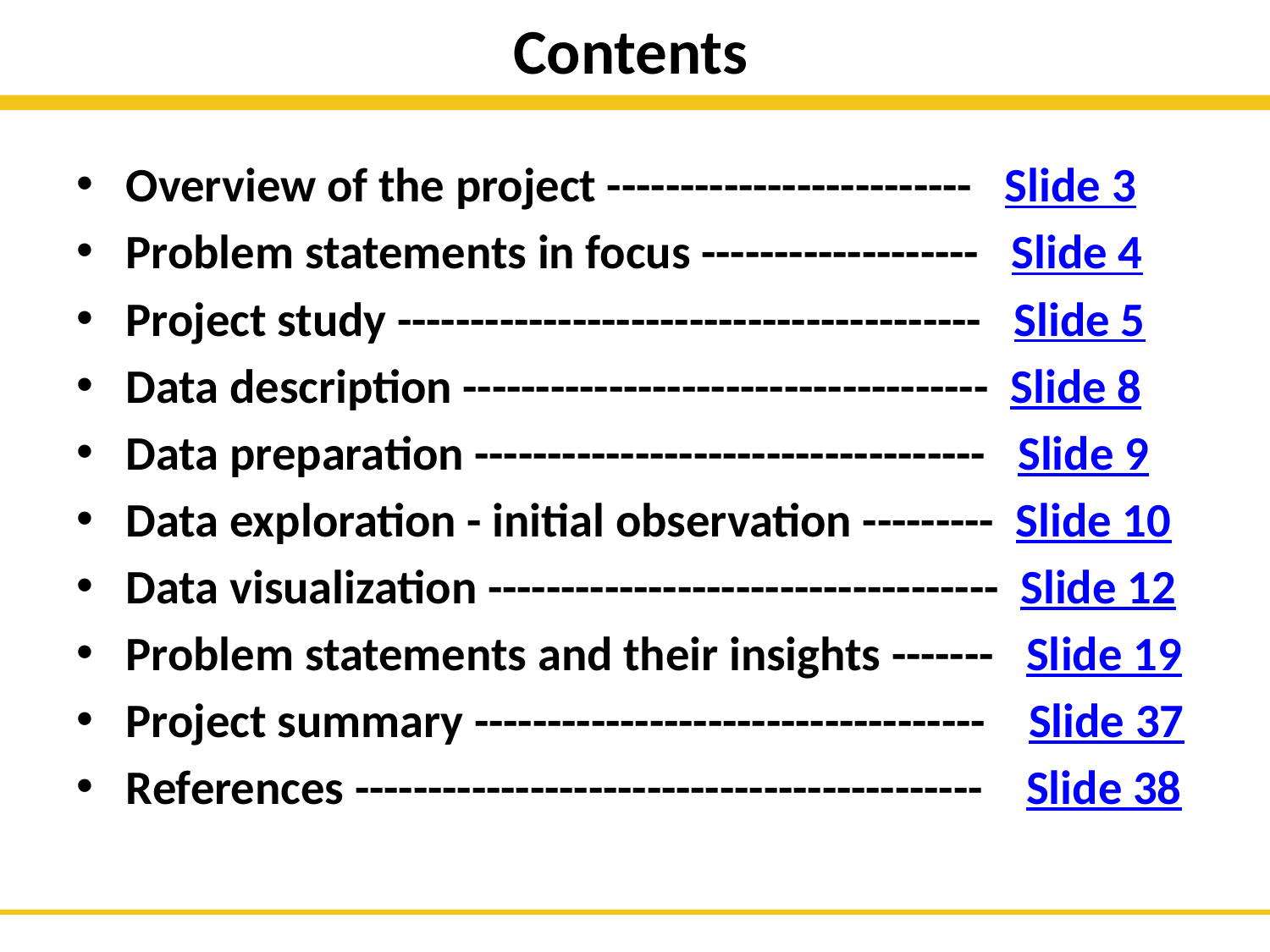

# Contents

Overview of the project -------------------------   Slide 3
Problem statements in focus -------------------   Slide 4
Project study ----------------------------------------   Slide 5
Data description ------------------------------------  Slide 8
Data preparation -----------------------------------   Slide 9
Data exploration - initial observation ---------  Slide 10
Data visualization -----------------------------------  Slide 12
Problem statements and their insights -------   Slide 19
Project summary -----------------------------------    Slide 37
References -------------------------------------------    Slide 38